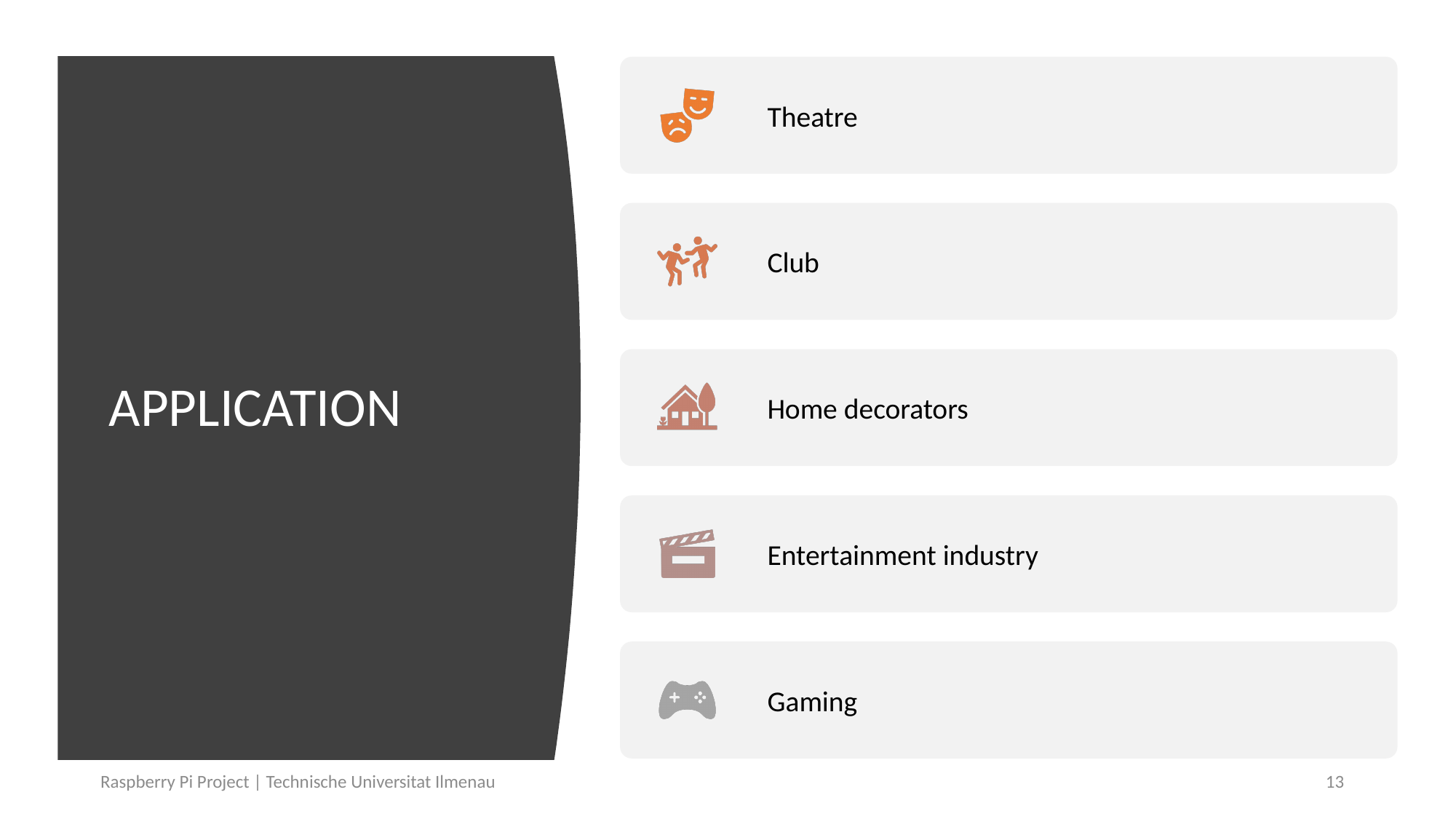

Theatre
Club
Home decorators
Entertainment industry
Gaming

# APPLICATION
Raspberry Pi Project | Technische Universitat Ilmenau
13